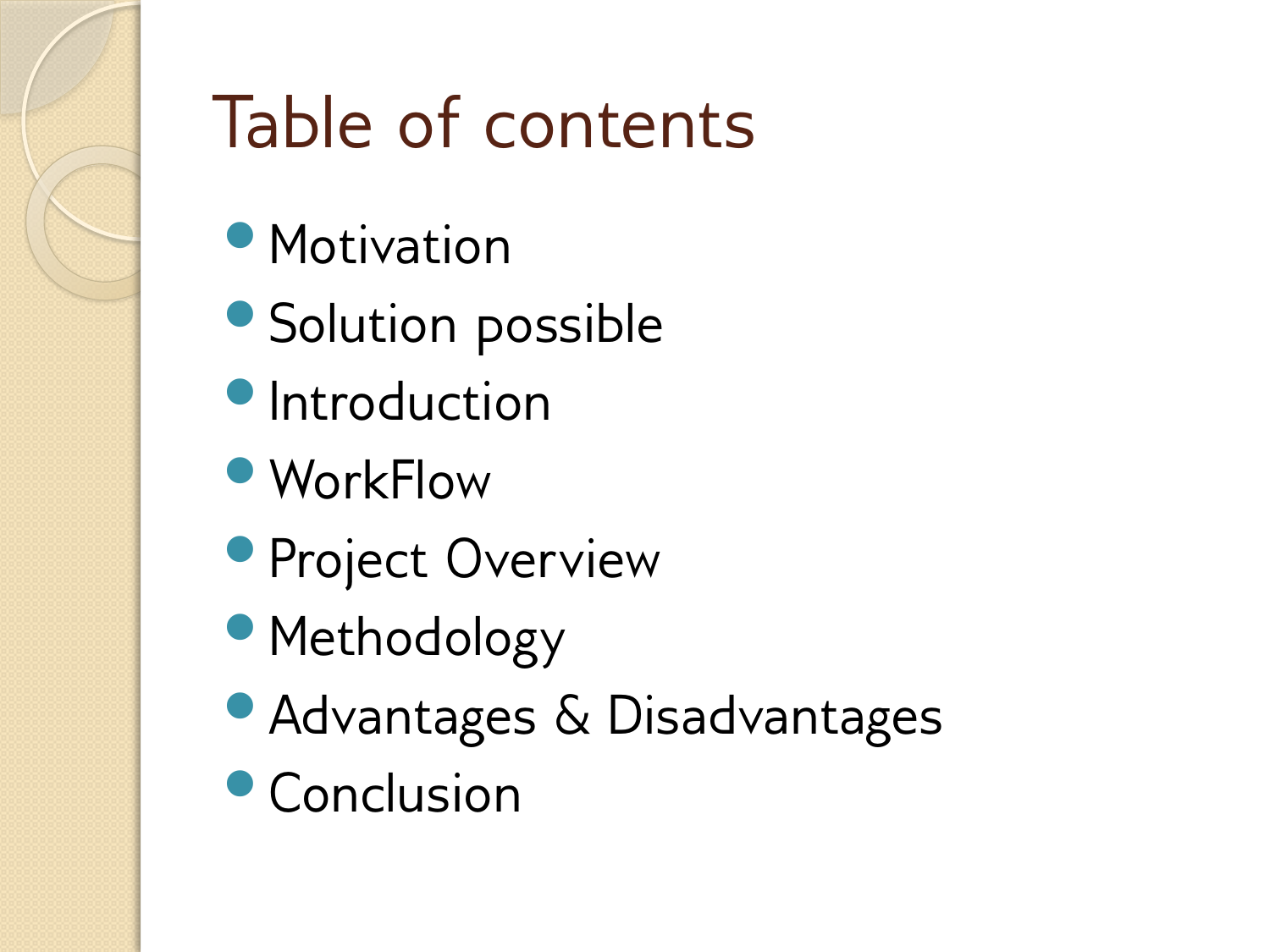

# Table of contents
Motivation
Solution possible
Introduction
WorkFlow
Project Overview
Methodology
Advantages & Disadvantages
Conclusion